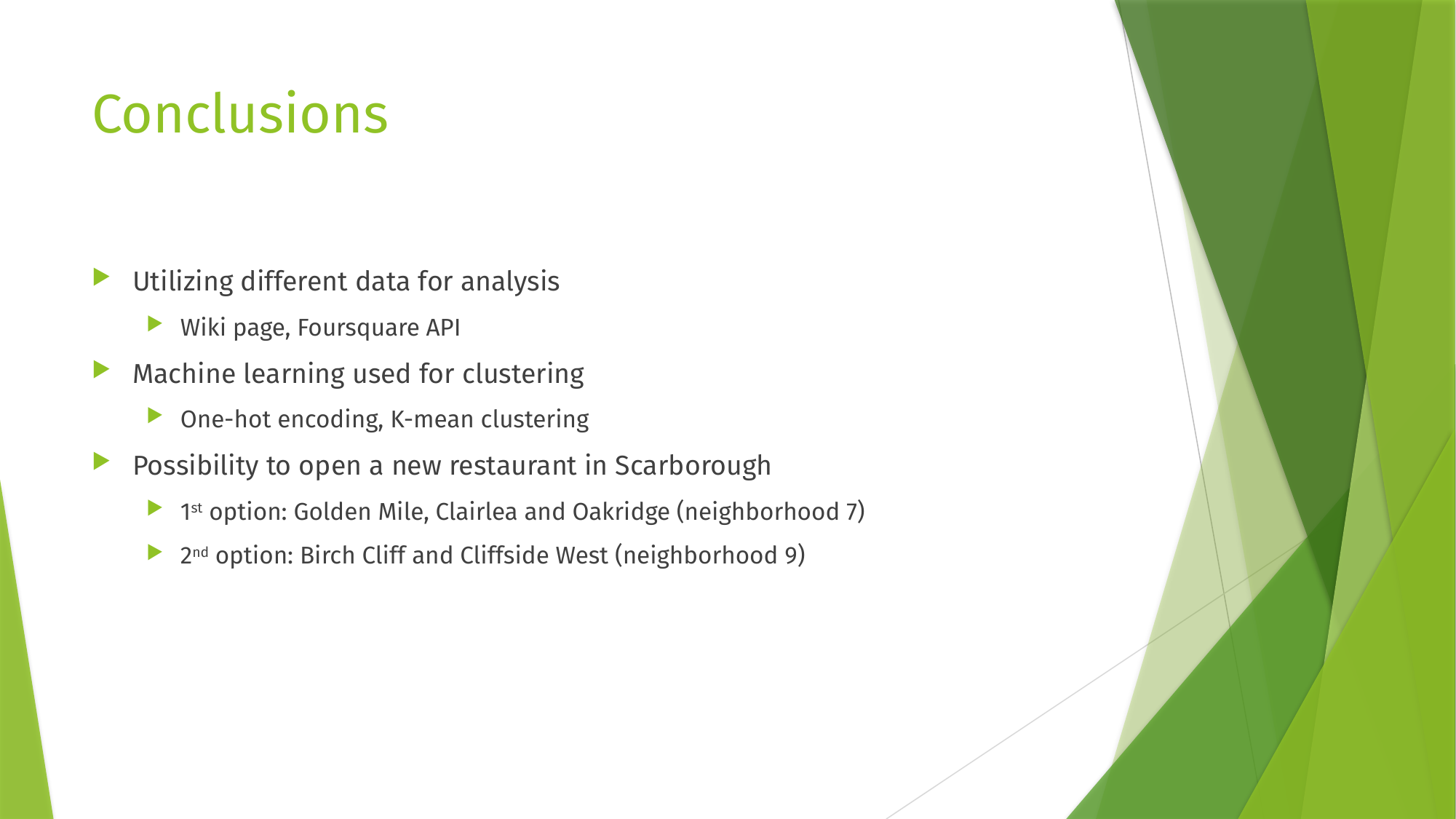

# Conclusions
Utilizing different data for analysis
Wiki page, Foursquare API
Machine learning used for clustering
One-hot encoding, K-mean clustering
Possibility to open a new restaurant in Scarborough
1st option: Golden Mile, Clairlea and Oakridge (neighborhood 7)
2nd option: Birch Cliff and Cliffside West (neighborhood 9)